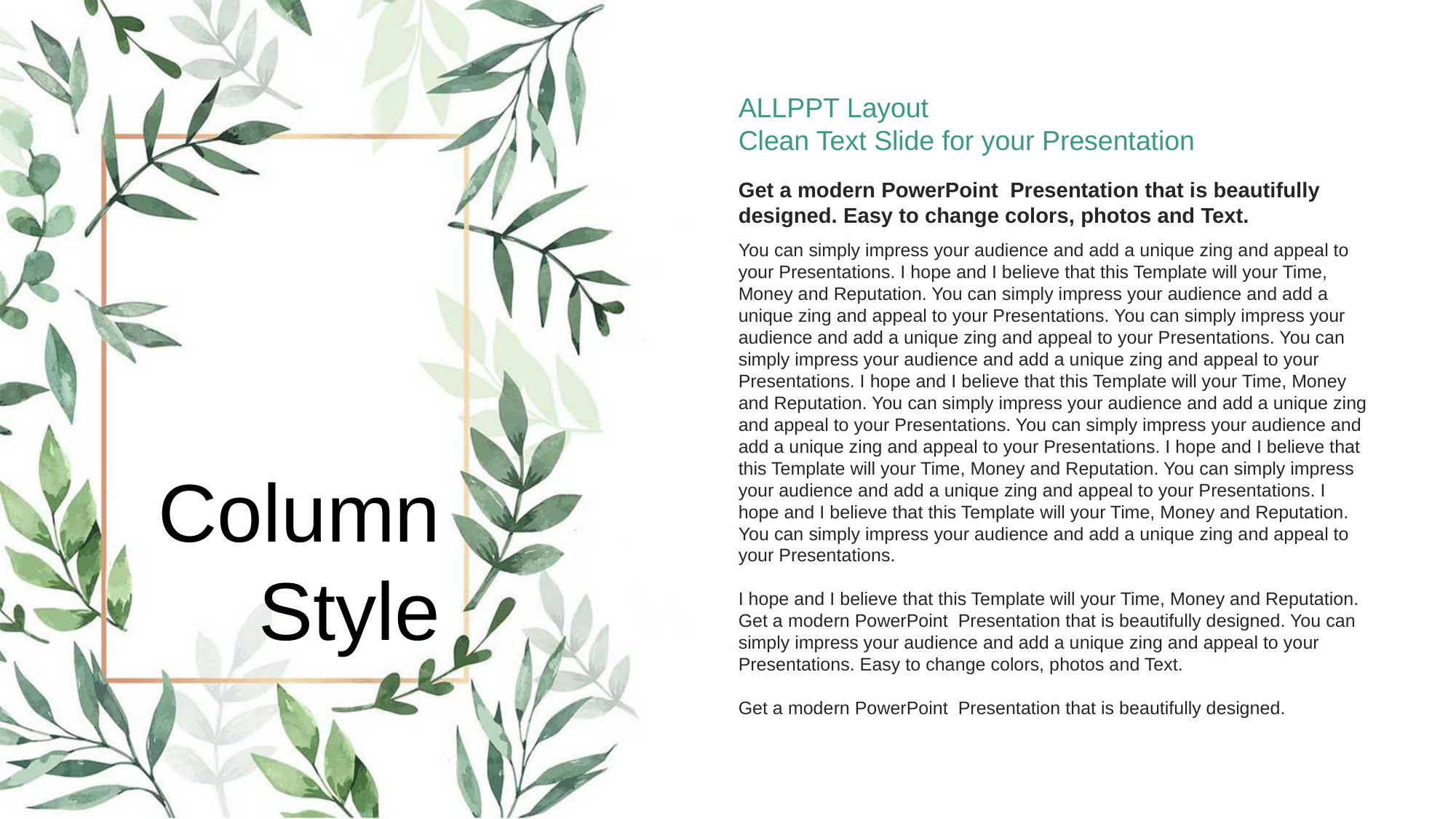

ALLPPT Layout
Clean Text Slide for your Presentation
Get a modern PowerPoint  Presentation that is beautifully designed. Easy to change colors, photos and Text.
You can simply impress your audience and add a unique zing and appeal to your Presentations. I hope and I believe that this Template will your Time, Money and Reputation. You can simply impress your audience and add a unique zing and appeal to your Presentations. You can simply impress your audience and add a unique zing and appeal to your Presentations. You can simply impress your audience and add a unique zing and appeal to your Presentations. I hope and I believe that this Template will your Time, Money and Reputation. You can simply impress your audience and add a unique zing and appeal to your Presentations. You can simply impress your audience and add a unique zing and appeal to your Presentations. I hope and I believe that this Template will your Time, Money and Reputation. You can simply impress your audience and add a unique zing and appeal to your Presentations. I hope and I believe that this Template will your Time, Money and Reputation. You can simply impress your audience and add a unique zing and appeal to your Presentations.

I hope and I believe that this Template will your Time, Money and Reputation.  Get a modern PowerPoint  Presentation that is beautifully designed. You can simply impress your audience and add a unique zing and appeal to your Presentations. Easy to change colors, photos and Text.

Get a modern PowerPoint  Presentation that is beautifully designed.
Column  Style